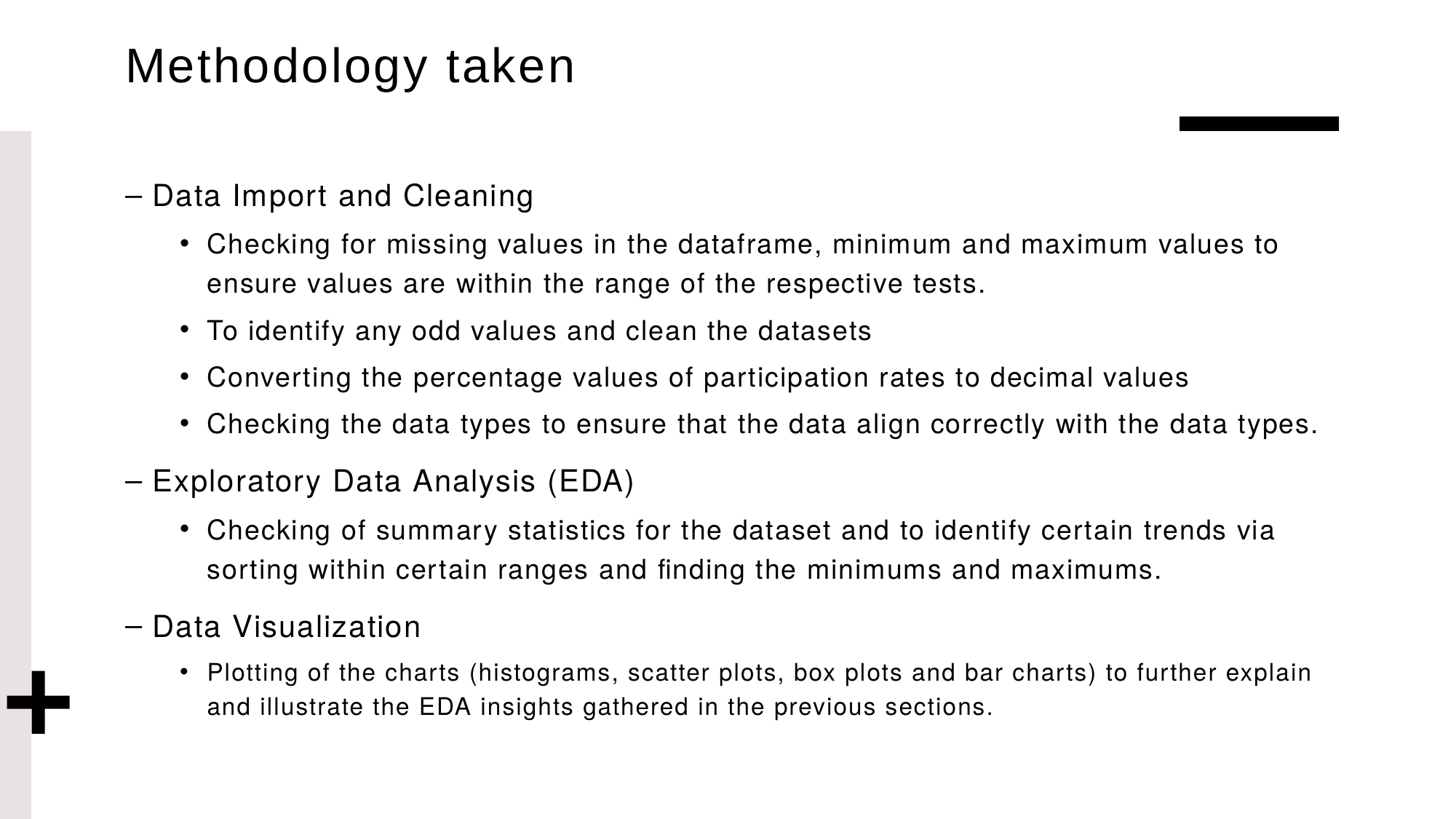

# Methodology taken

Data Import and Cleaning
Checking for missing values in the dataframe, minimum and maximum values to ensure values are within the range of the respective tests.
To identify any odd values and clean the datasets
Converting the percentage values of participation rates to decimal values
Checking the data types to ensure that the data align correctly with the data types.
Exploratory Data Analysis (EDA)
Checking of summary statistics for the dataset and to identify certain trends via sorting within certain ranges and finding the minimums and maximums.
Data Visualization
Plotting of the charts (histograms, scatter plots, box plots and bar charts) to further explain and illustrate the EDA insights gathered in the previous sections.